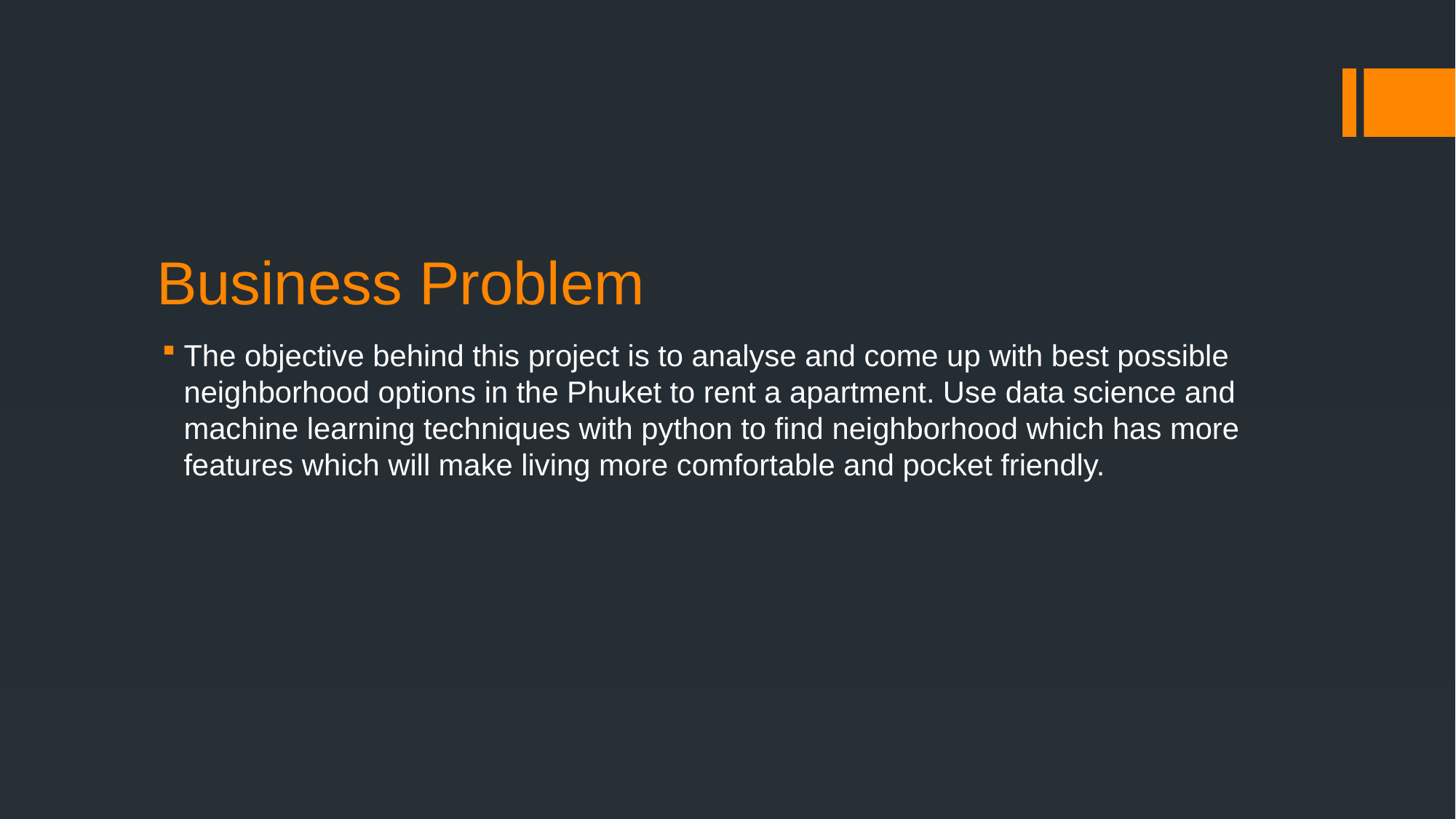

# Business Problem
The objective behind this project is to analyse and come up with best possible neighborhood options in the Phuket to rent a apartment. Use data science and machine learning techniques with python to ﬁnd neighborhood which has more features which will make living more comfortable and pocket friendly.